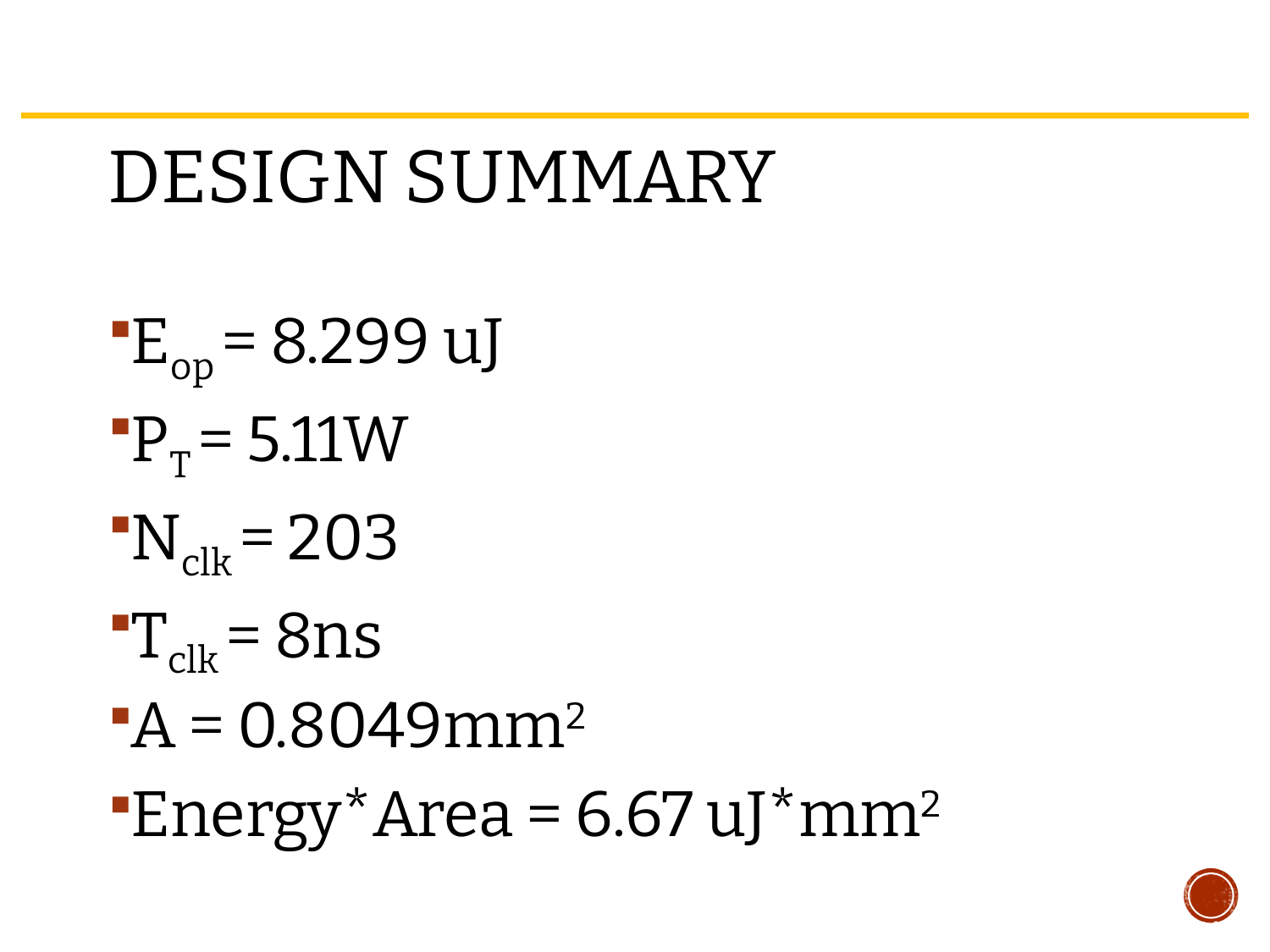

# Design summary
Eop = 8.299 uJ
PT = 5.11W
Nclk = 203
Tclk = 8ns
A = 0.8049mm2
Energy*Area = 6.67 uJ*mm2